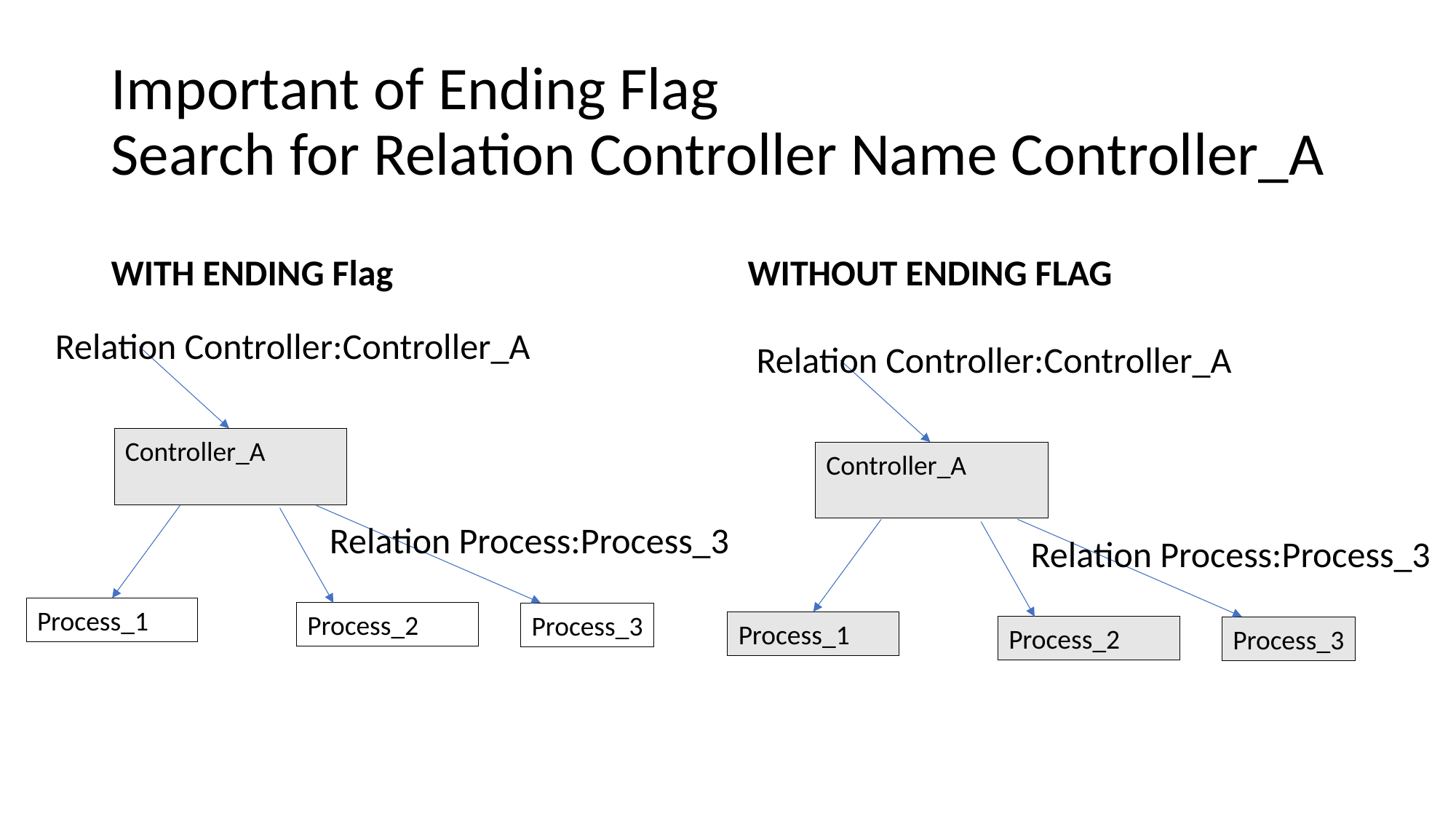

# Important of Ending Flag Search for Relation Controller Name Controller_A
WITH ENDING Flag
WITHOUT ENDING FLAG
Relation Controller:Controller_A
Relation Controller:Controller_A
Controller_A

Controller_A

Relation Process:Process_3
Relation Process:Process_3
Process_1
Process_2
Process_3
Process_1
Process_2
Process_3